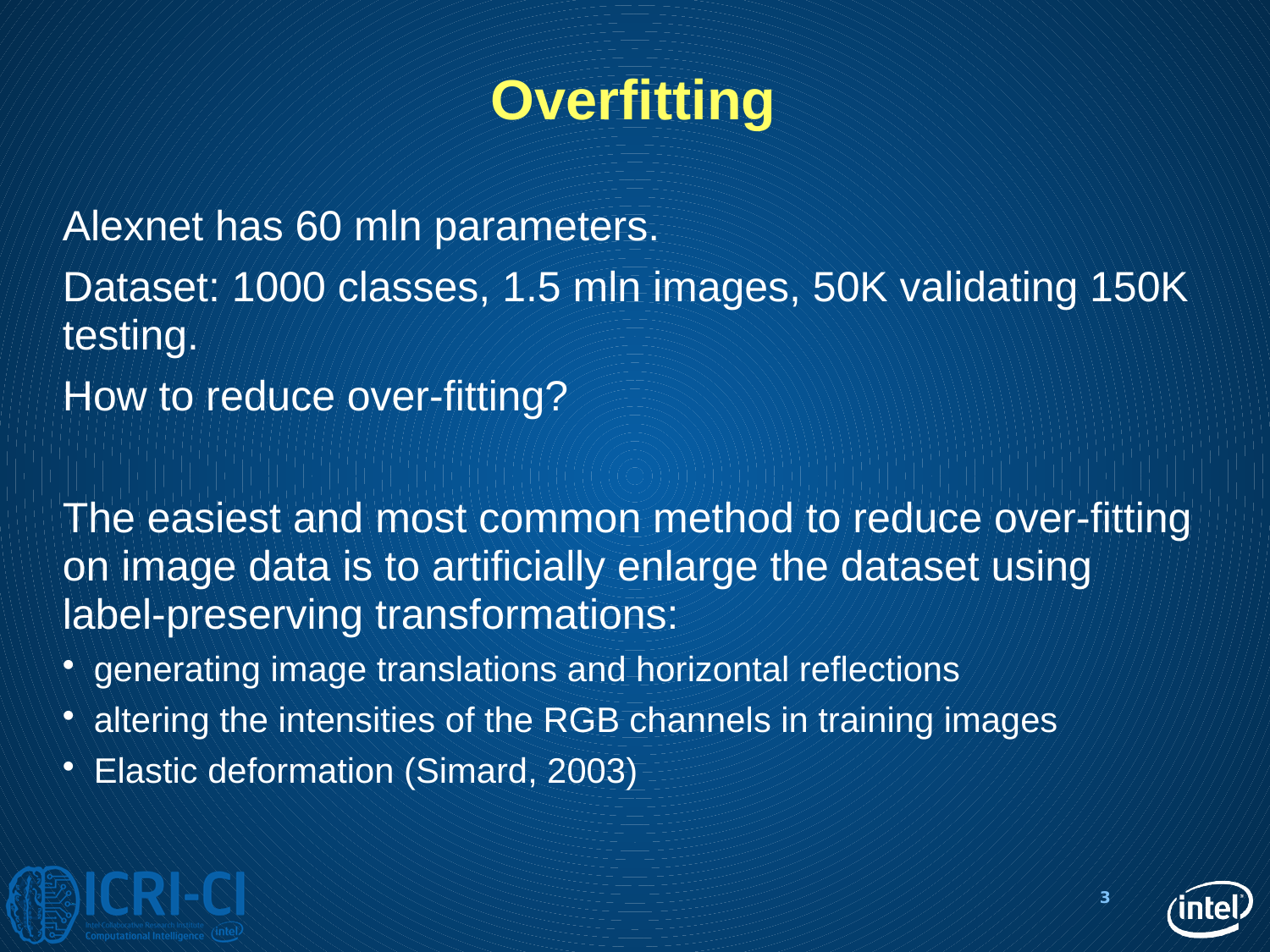

# Overfitting
Alexnet has 60 mln parameters.
Dataset: 1000 classes, 1.5 mln images, 50K validating 150K testing.
How to reduce over-fitting?

The easiest and most common method to reduce over-fitting on image data is to artificially enlarge the dataset using label-preserving transformations:
generating image translations and horizontal reflections
altering the intensities of the RGB channels in training images
Elastic deformation (Simard, 2003)